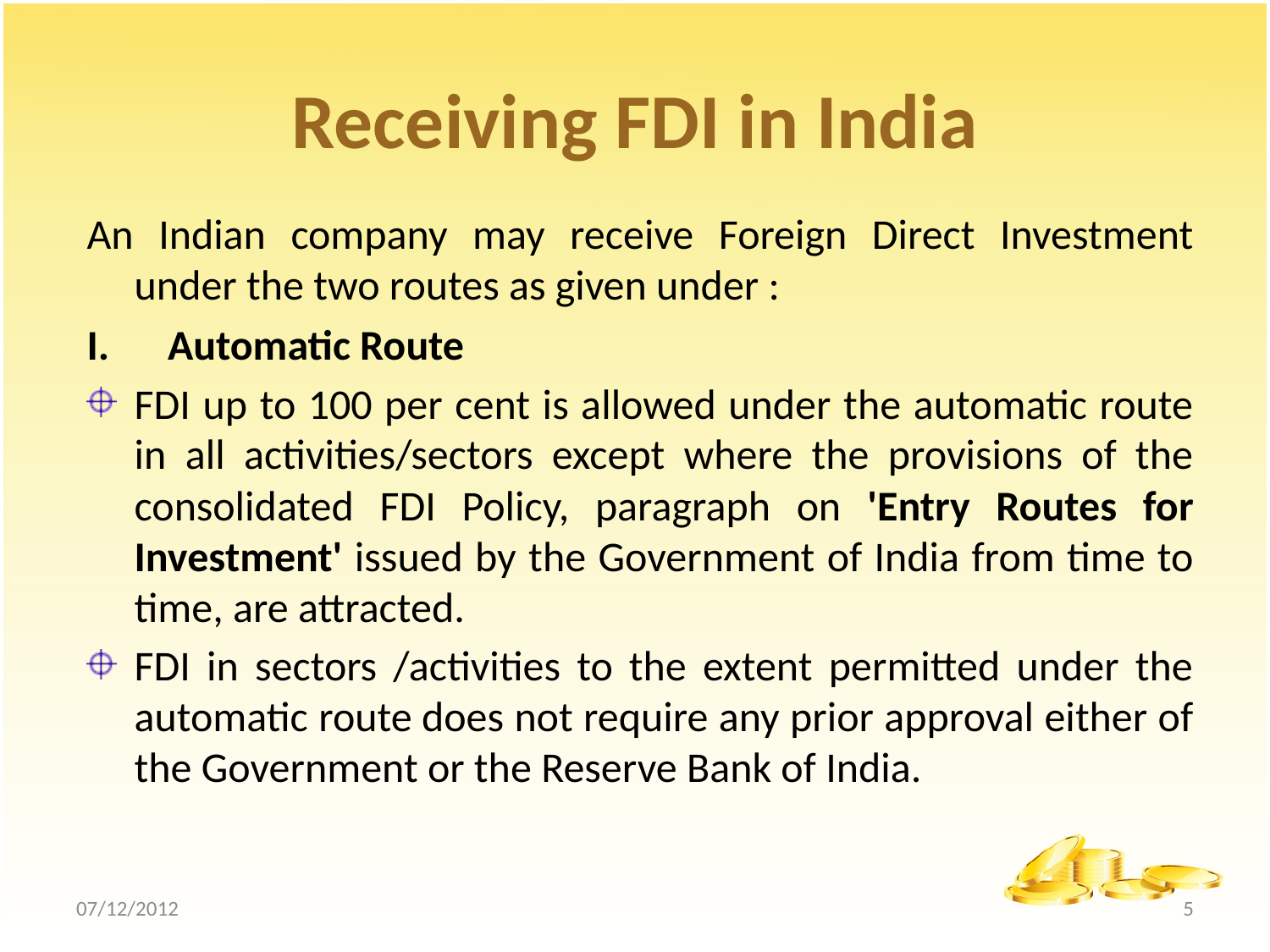

# Receiving FDI in India
An Indian company may receive Foreign Direct Investment under the two routes as given under :
 Automatic Route
FDI up to 100 per cent is allowed under the automatic route in all activities/sectors except where the provisions of the consolidated FDI Policy, paragraph on 'Entry Routes for Investment' issued by the Government of India from time to time, are attracted.
FDI in sectors /activities to the extent permitted under the automatic route does not require any prior approval either of the Government or the Reserve Bank of India.

07/12/2012
5